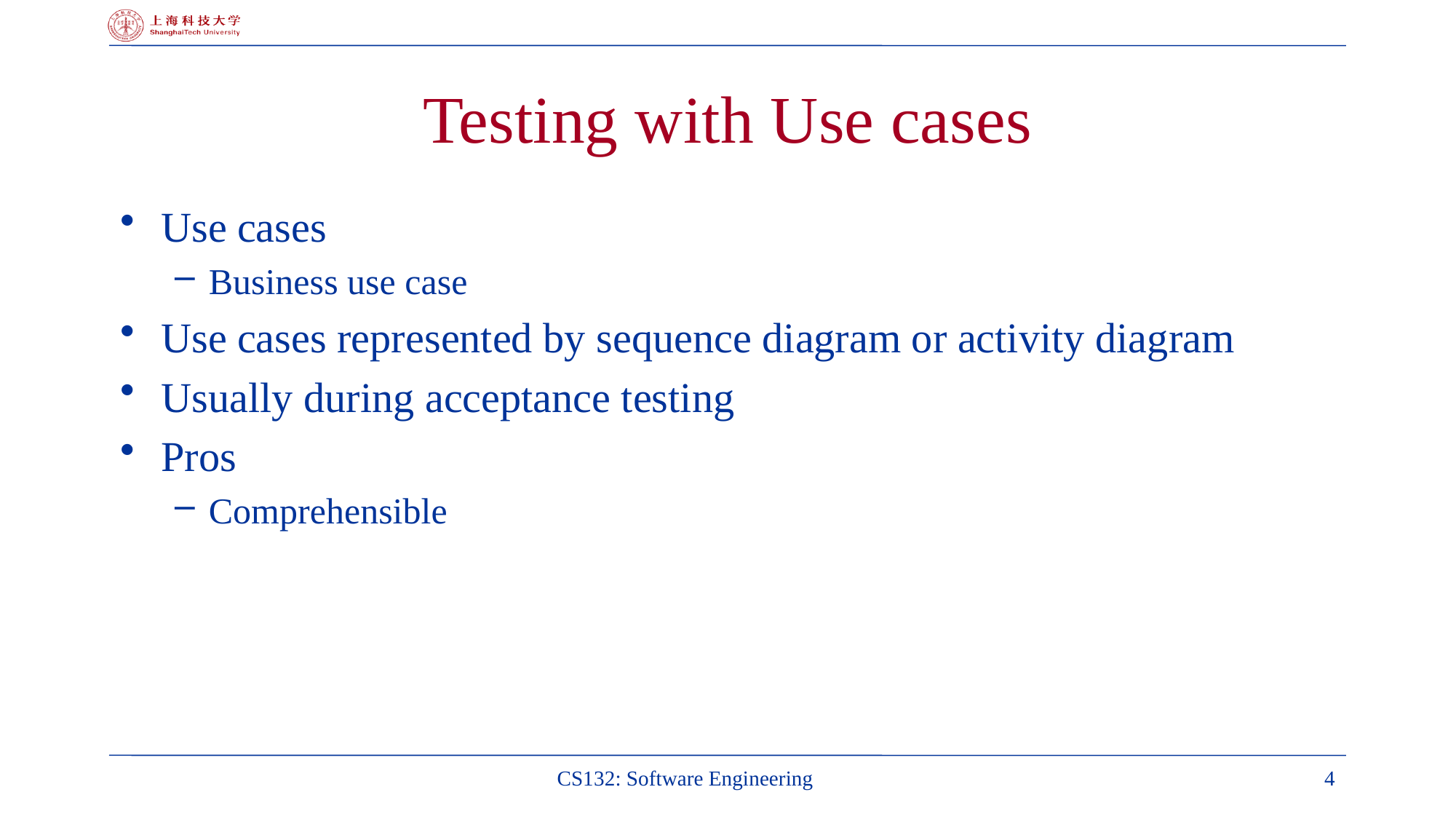

# Testing with Use cases
Use cases
Business use case
Use cases represented by sequence diagram or activity diagram
Usually during acceptance testing
Pros
Comprehensible
CS132: Software Engineering
4